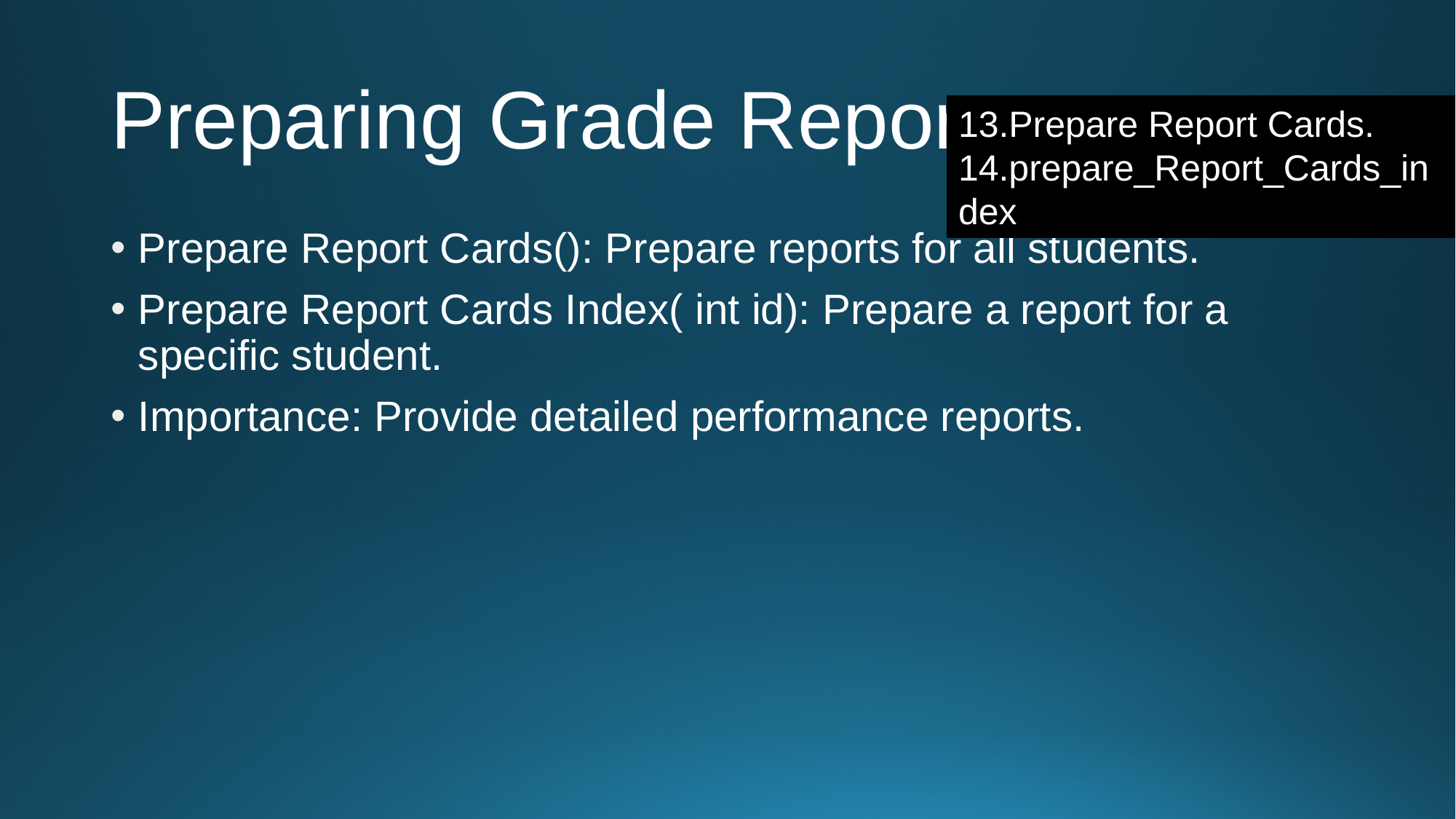

# Preparing Grade Reports
13.Prepare Report Cards.
14.prepare_Report_Cards_index
Prepare Report Cards(): Prepare reports for all students.
Prepare Report Cards Index( int id): Prepare a report for a specific student.
Importance: Provide detailed performance reports.